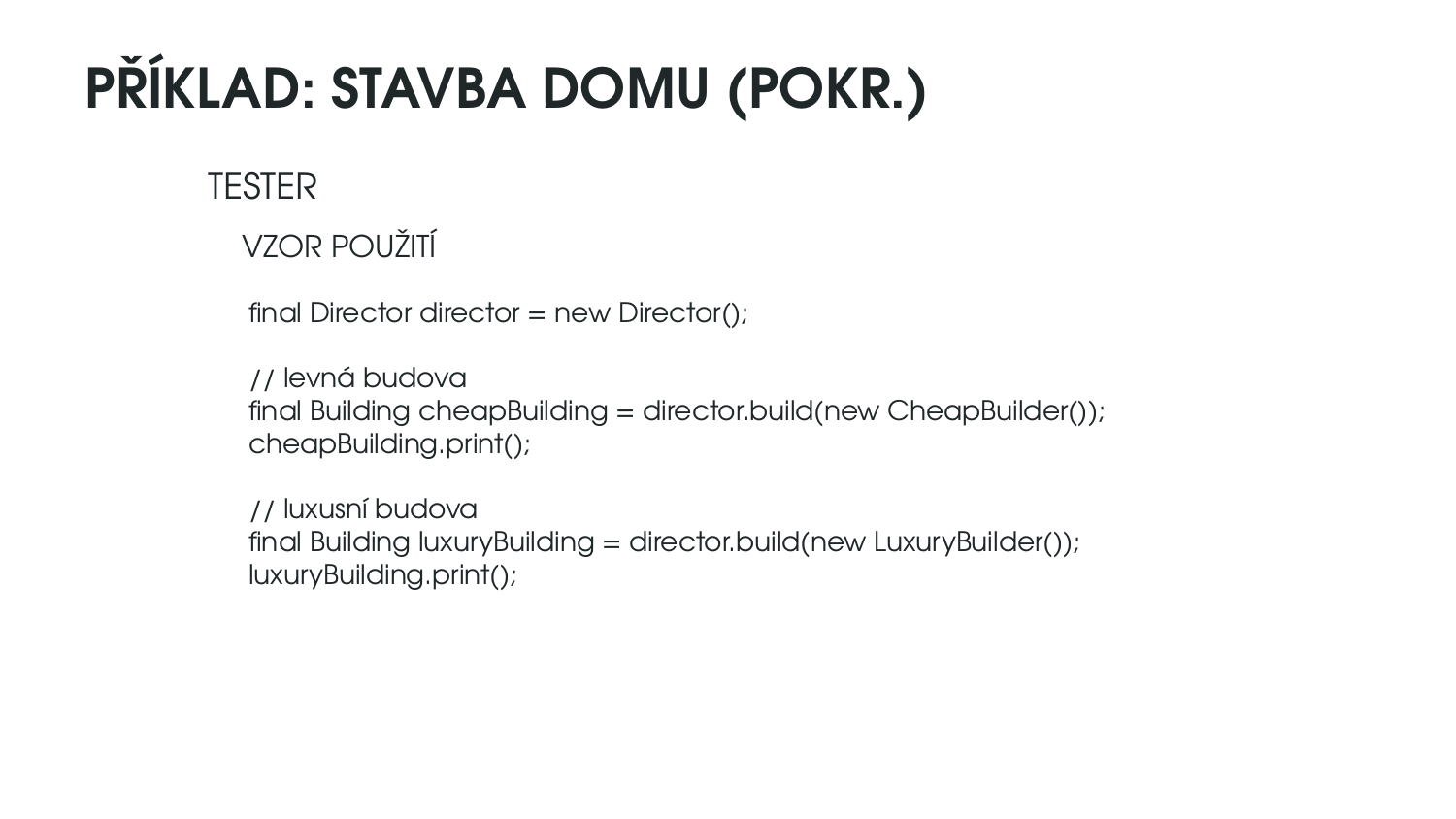

# PŘÍKLAD: STAVBA DOMU (POKR.)
TESTER
Vzor použití
final Director director = new Director();

// levná budova
final Building cheapBuilding = director.build(new CheapBuilder());
cheapBuilding.print();

// luxusní budova
final Building luxuryBuilding = director.build(new LuxuryBuilder());
luxuryBuilding.print();